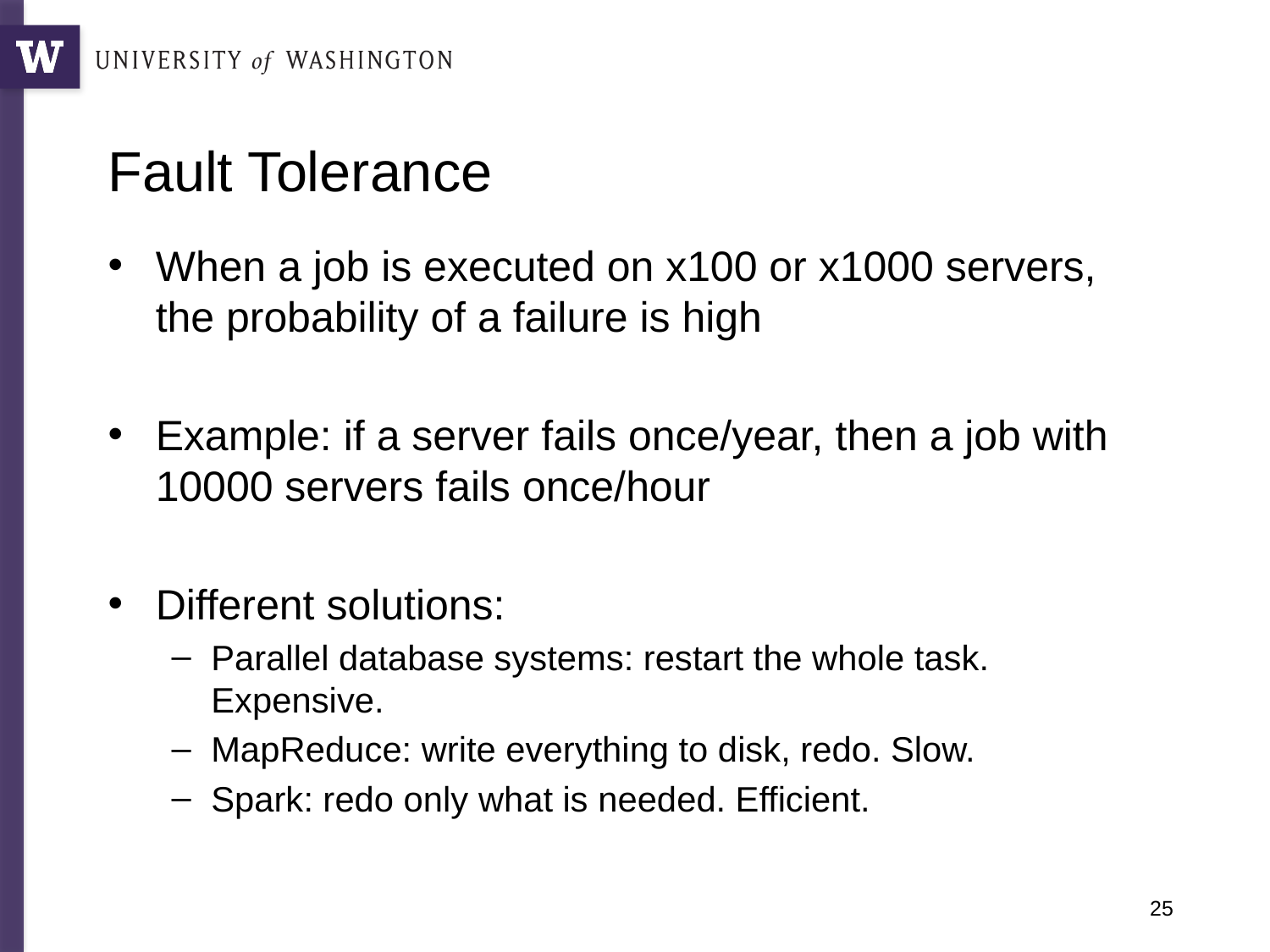

# Fault Tolerance
When a job is executed on x100 or x1000 servers, the probability of a failure is high

Example: if a server fails once/year, then a job with 10000 servers fails once/hour

Different solutions:
Parallel database systems: restart the whole task. Expensive.
MapReduce: write everything to disk, redo. Slow.
Spark: redo only what is needed. Efficient.
25